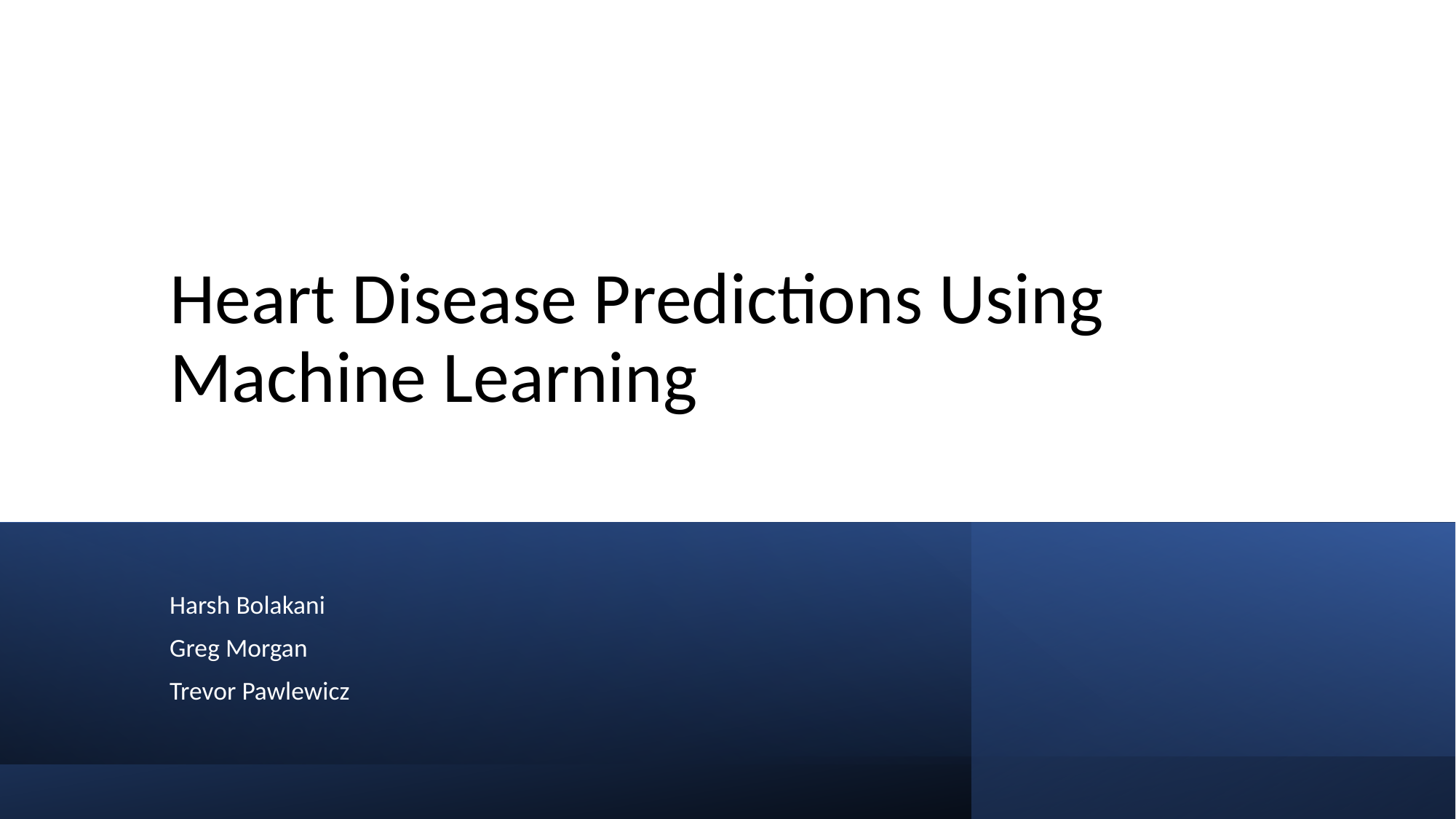

# Heart Disease Predictions Using Machine Learning

Harsh Bolakani
Greg Morgan
Trevor Pawlewicz